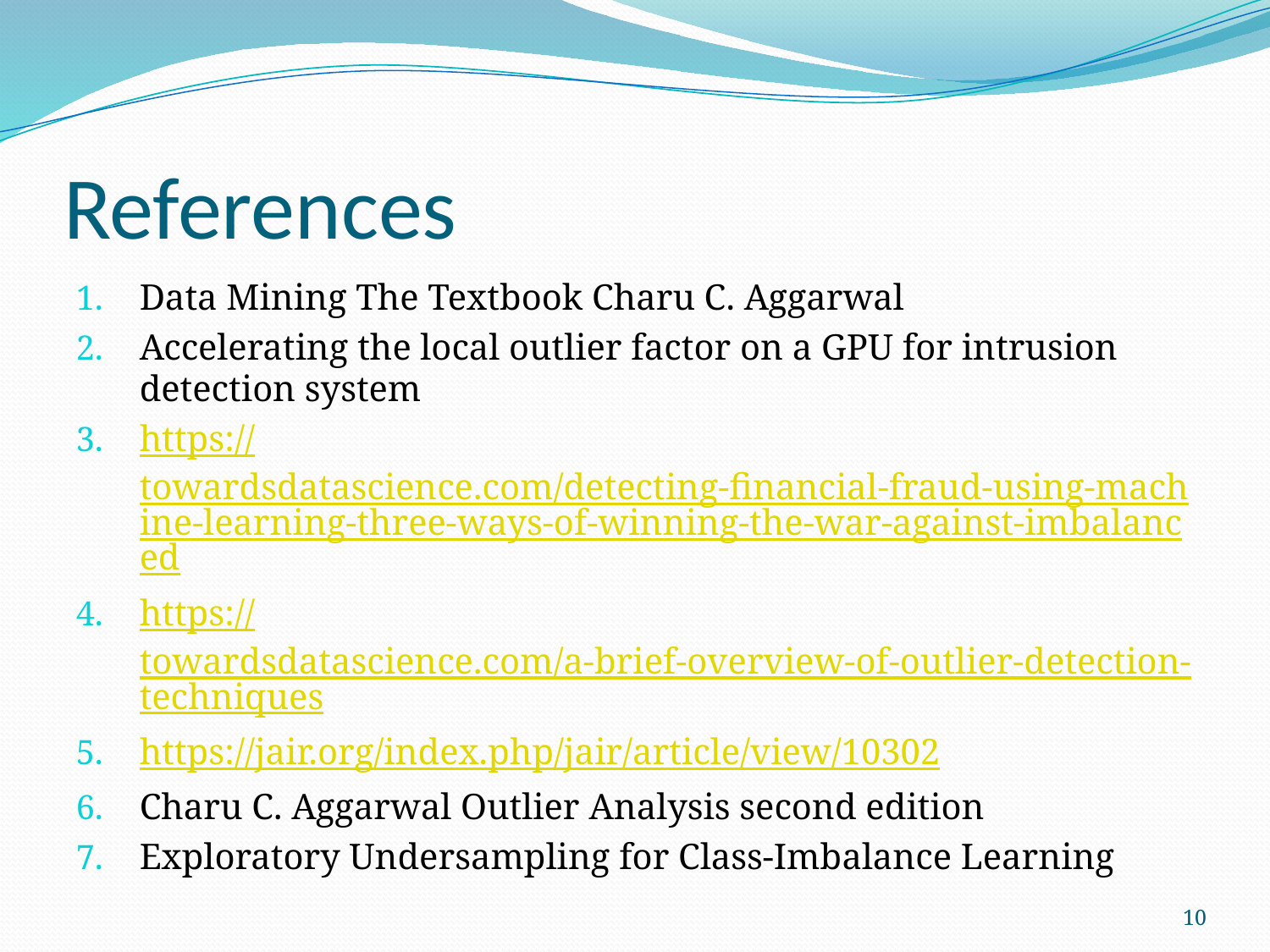

# References
Data Mining The Textbook Charu C. Aggarwal
Accelerating the local outlier factor on a GPU for intrusion detection system
https://towardsdatascience.com/detecting-financial-fraud-using-machine-learning-three-ways-of-winning-the-war-against-imbalanced
https://towardsdatascience.com/a-brief-overview-of-outlier-detection-techniques
https://jair.org/index.php/jair/article/view/10302
Charu C. Aggarwal Outlier Analysis second edition
Exploratory Undersampling for Class-Imbalance Learning

10